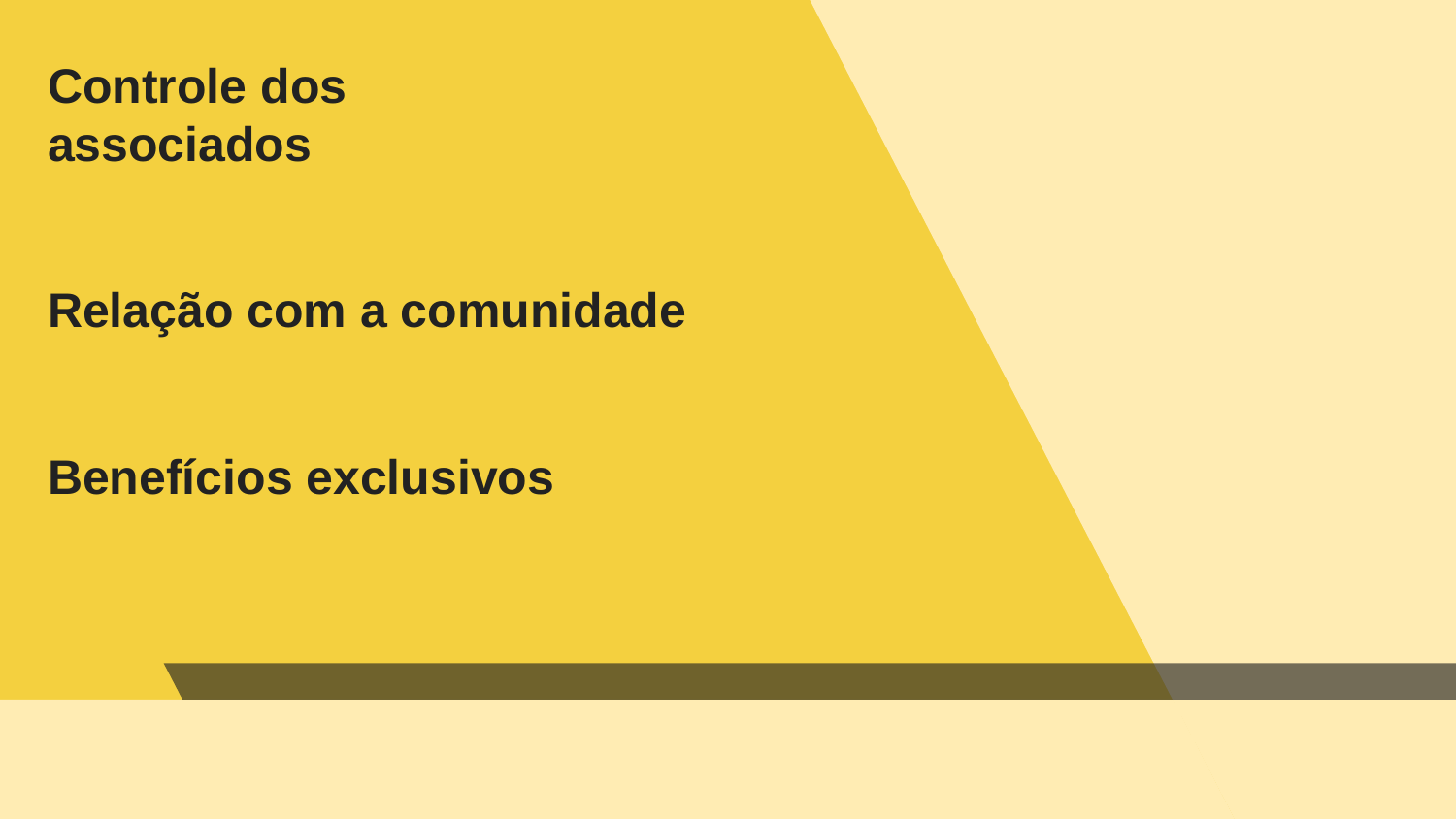

# Controle dos associados
Relação com a comunidade
Benefícios exclusivos